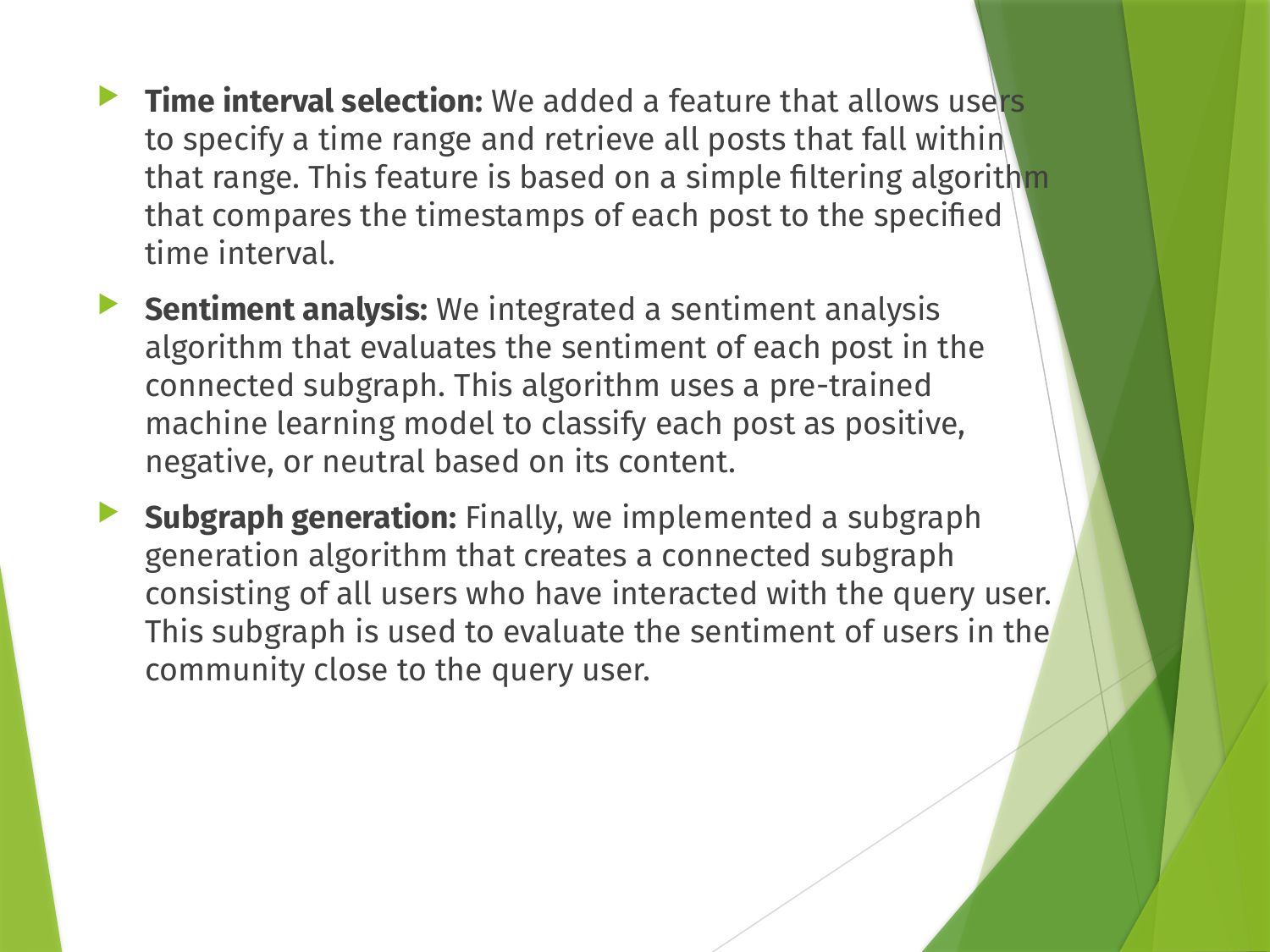

Time interval selection: We added a feature that allows users to specify a time range and retrieve all posts that fall within that range. This feature is based on a simple filtering algorithm that compares the timestamps of each post to the specified time interval.
Sentiment analysis: We integrated a sentiment analysis algorithm that evaluates the sentiment of each post in the connected subgraph. This algorithm uses a pre-trained machine learning model to classify each post as positive, negative, or neutral based on its content.
Subgraph generation: Finally, we implemented a subgraph generation algorithm that creates a connected subgraph consisting of all users who have interacted with the query user. This subgraph is used to evaluate the sentiment of users in the community close to the query user.